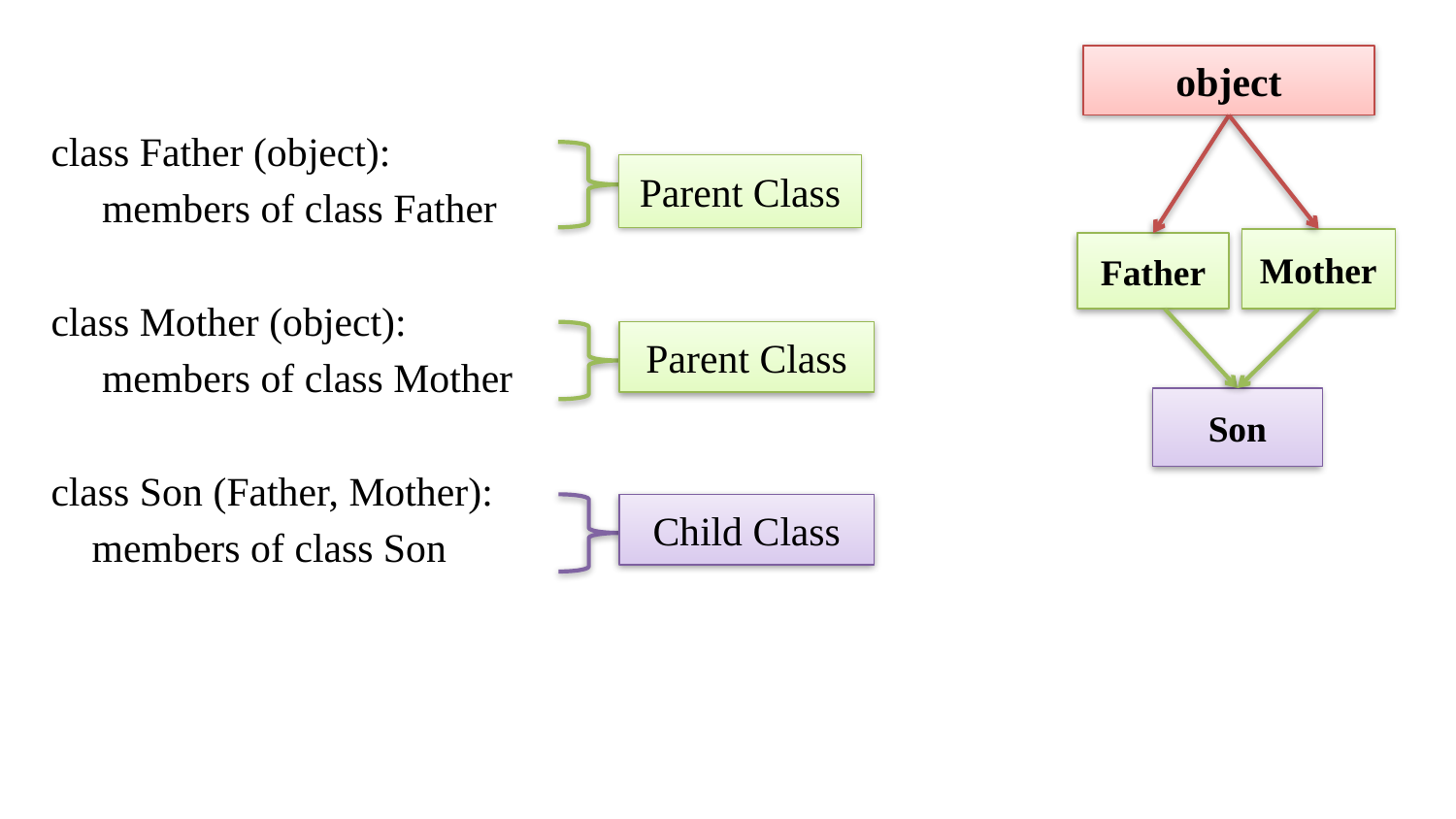

object
class Father (object):
     members of class Father

class Mother (object):
     members of class Mother

class Son (Father, Mother):
    members of class Son

Parent Class
Mother
Father

Parent Class
Son

Child Class